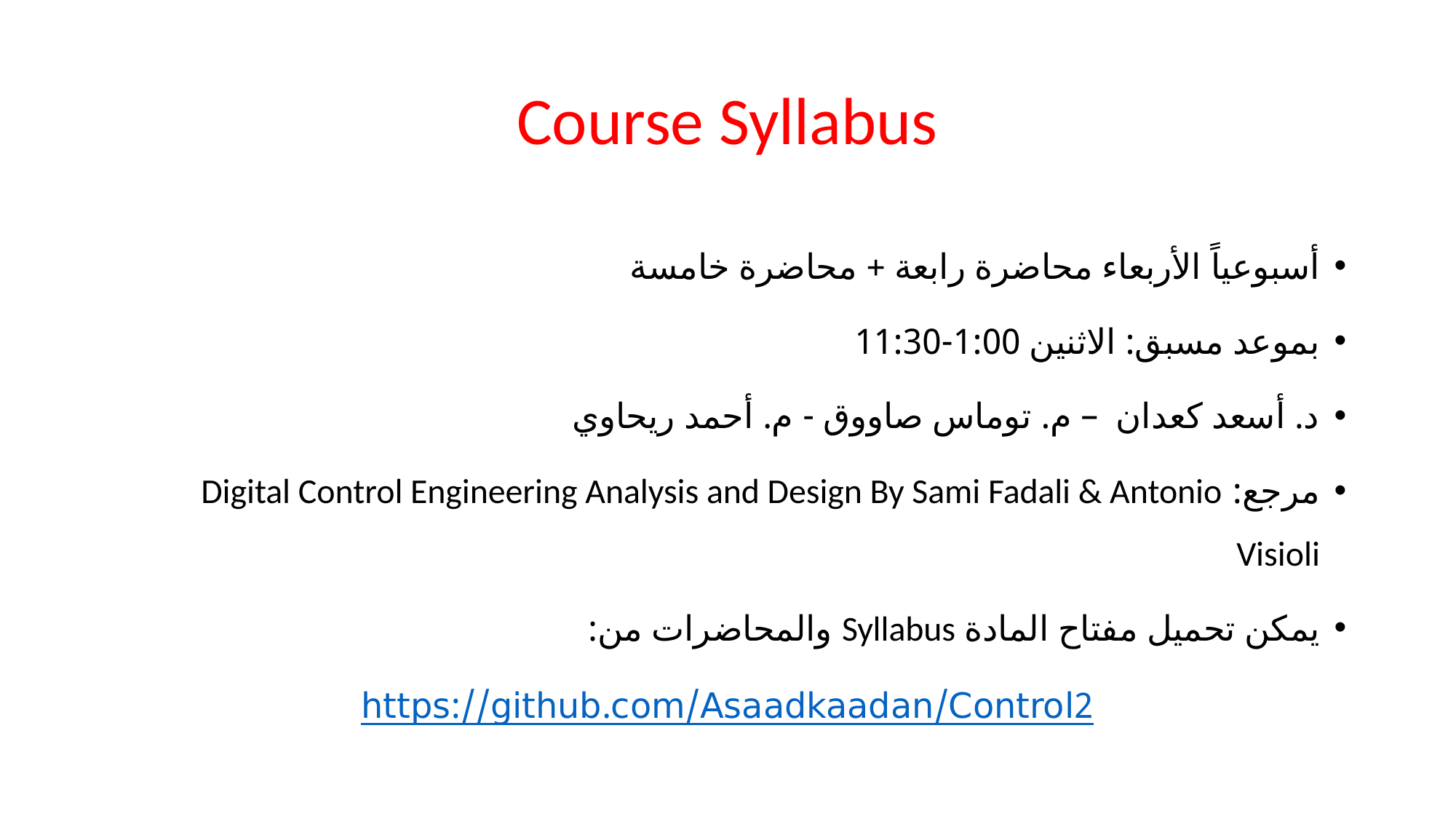

# Course Syllabus
أسبوعياً الأربعاء محاضرة رابعة + محاضرة خامسة
بموعد مسبق: الاثنين 1:00-11:30
د. أسعد كعدان  – م. توماس صاووق - م. أحمد ريحاوي
مرجع: Digital Control Engineering Analysis and Design By Sami Fadali & Antonio Visioli
يمكن تحميل مفتاح المادة Syllabus والمحاضرات من:
 https://github.com/Asaadkaadan/Control2